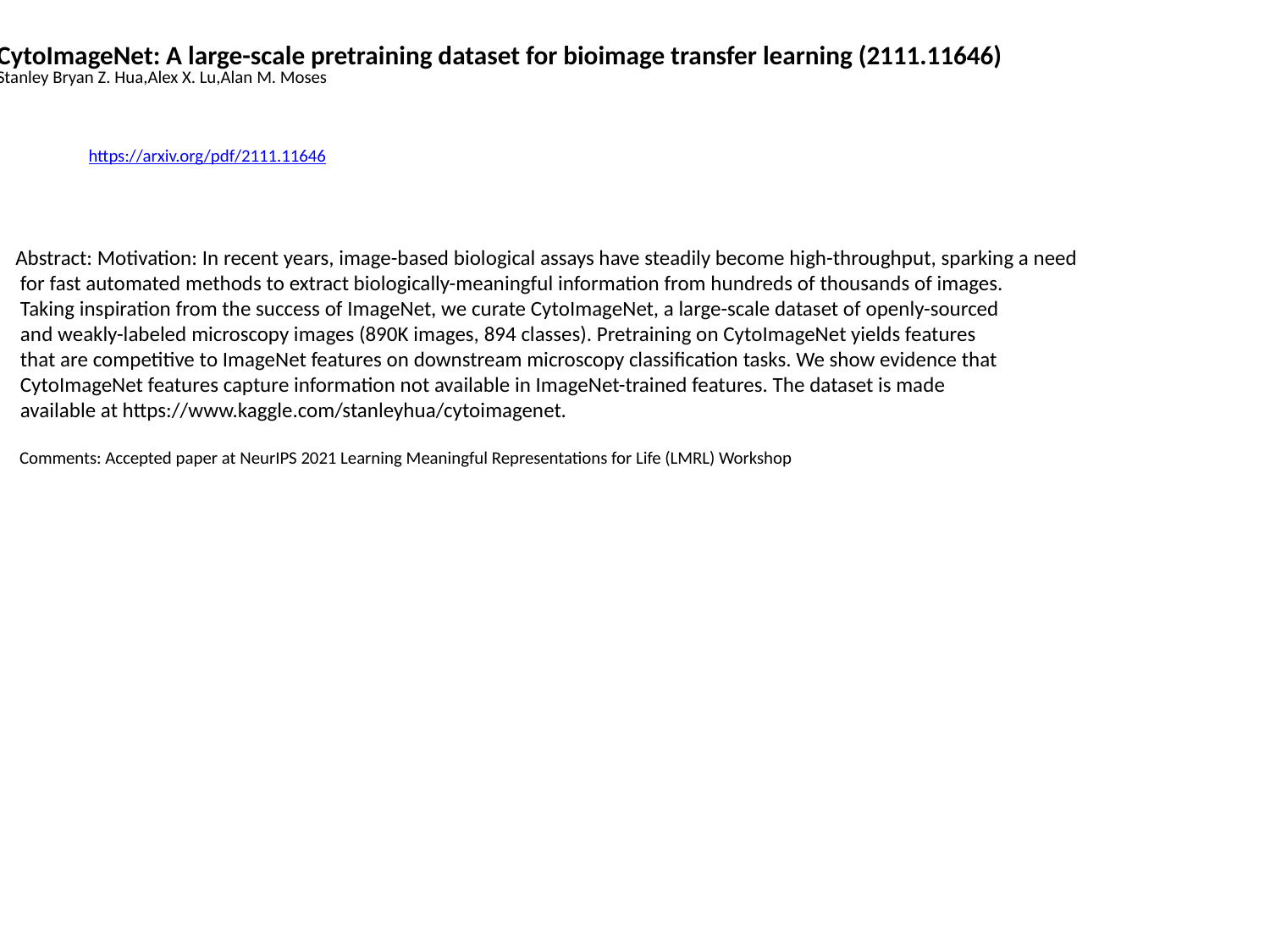

CytoImageNet: A large-scale pretraining dataset for bioimage transfer learning (2111.11646)
Stanley Bryan Z. Hua,Alex X. Lu,Alan M. Moses

https://arxiv.org/pdf/2111.11646

Abstract: Motivation: In recent years, image-based biological assays have steadily become high-throughput, sparking a need
 for fast automated methods to extract biologically-meaningful information from hundreds of thousands of images.
 Taking inspiration from the success of ImageNet, we curate CytoImageNet, a large-scale dataset of openly-sourced
 and weakly-labeled microscopy images (890K images, 894 classes). Pretraining on CytoImageNet yields features
 that are competitive to ImageNet features on downstream microscopy classification tasks. We show evidence that
 CytoImageNet features capture information not available in ImageNet-trained features. The dataset is made
 available at https://www.kaggle.com/stanleyhua/cytoimagenet.
 Comments: Accepted paper at NeurIPS 2021 Learning Meaningful Representations for Life (LMRL) Workshop